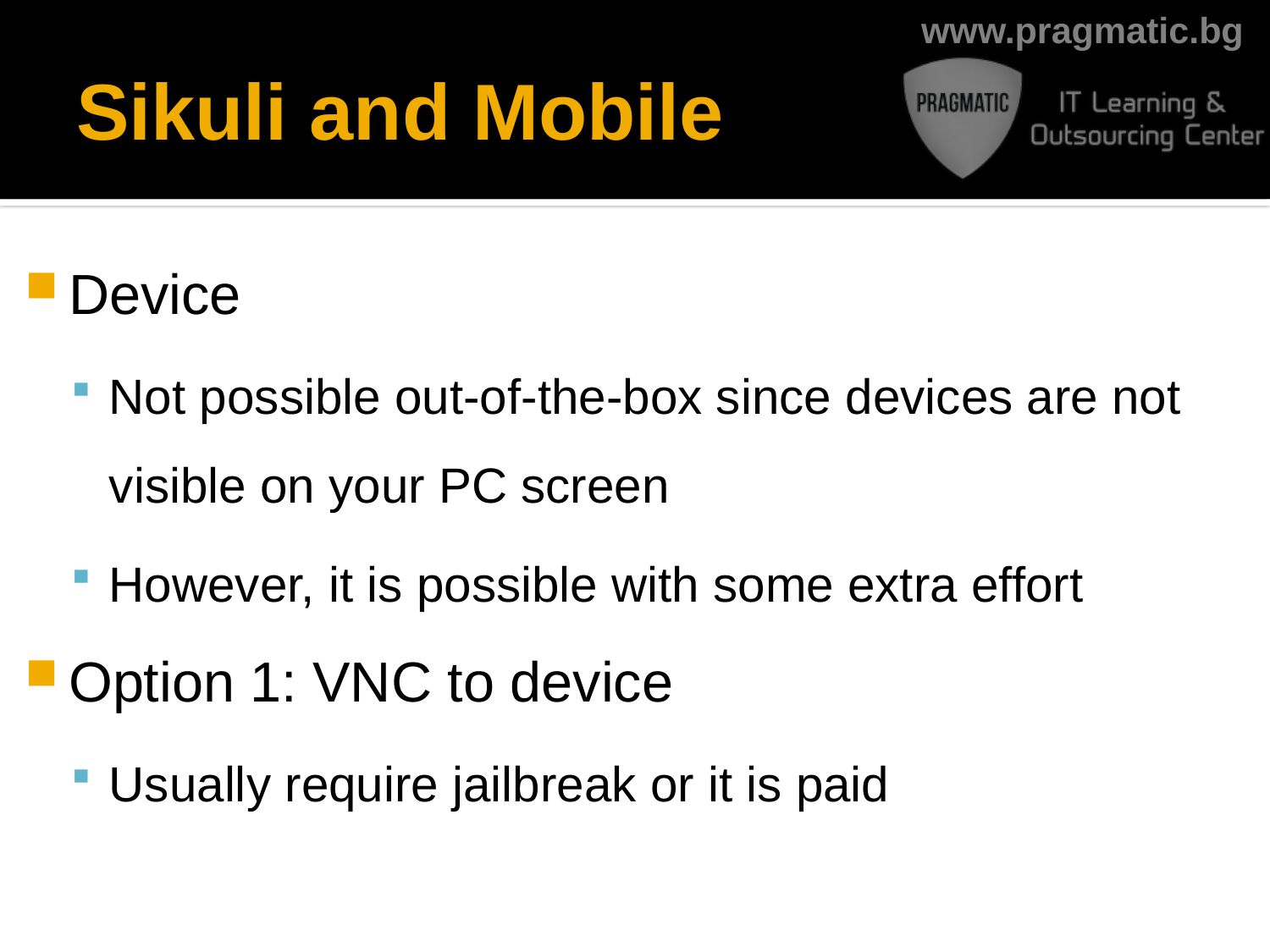

# Sikuli and Mobile
Device
Not possible out-of-the-box since devices are not visible on your PC screen
However, it is possible with some extra effort
Option 1: VNC to device
Usually require jailbreak or it is paid